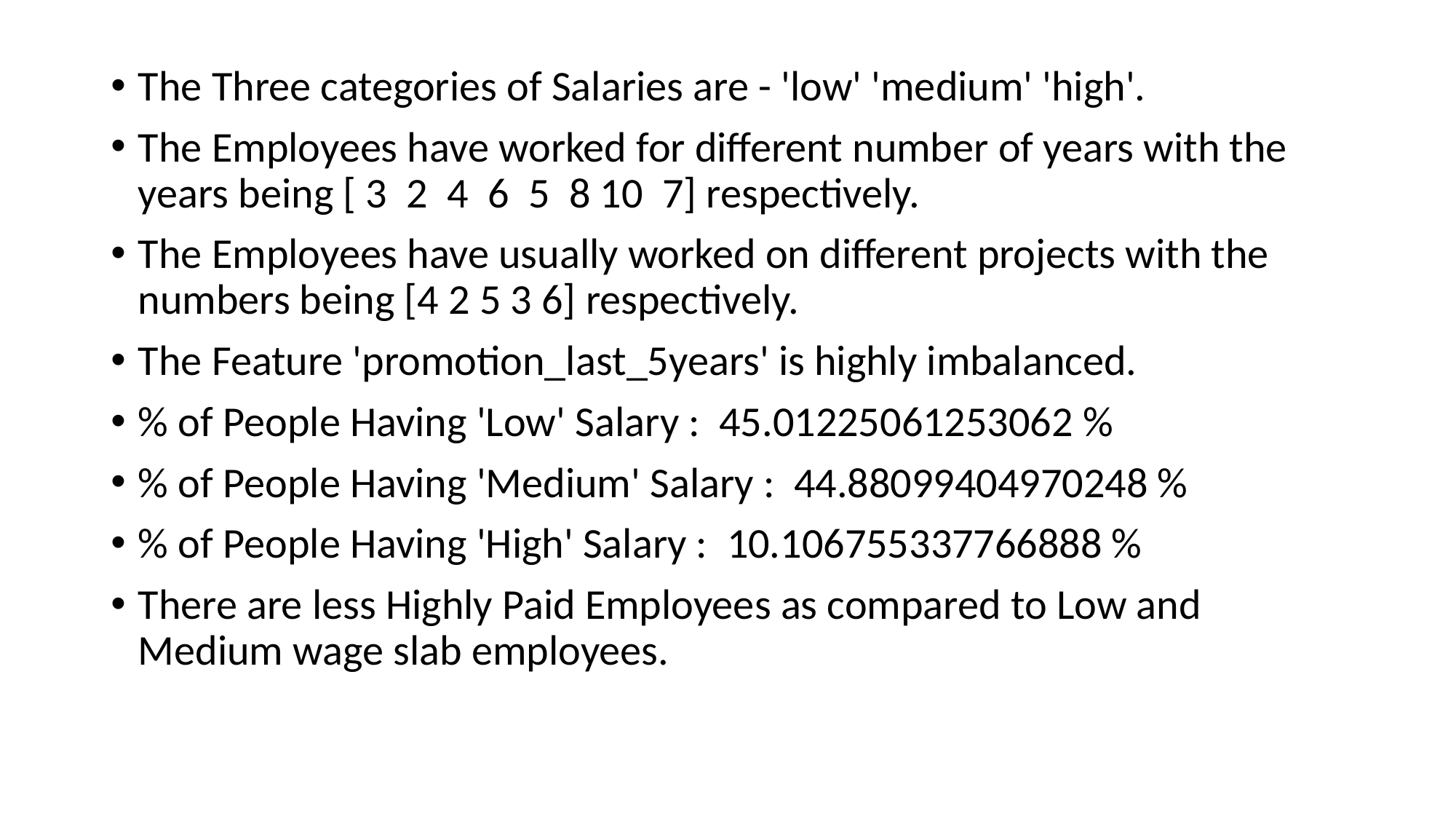

The Three categories of Salaries are - 'low' 'medium' 'high'.
The Employees have worked for different number of years with the years being [ 3  2  4  6  5  8 10  7] respectively.
The Employees have usually worked on different projects with the numbers being [4 2 5 3 6] respectively.
The Feature 'promotion_last_5years' is highly imbalanced.
% of People Having 'Low' Salary :  45.01225061253062 %
% of People Having 'Medium' Salary :  44.88099404970248 %
% of People Having 'High' Salary :  10.106755337766888 %
There are less Highly Paid Employees as compared to Low and Medium wage slab employees.